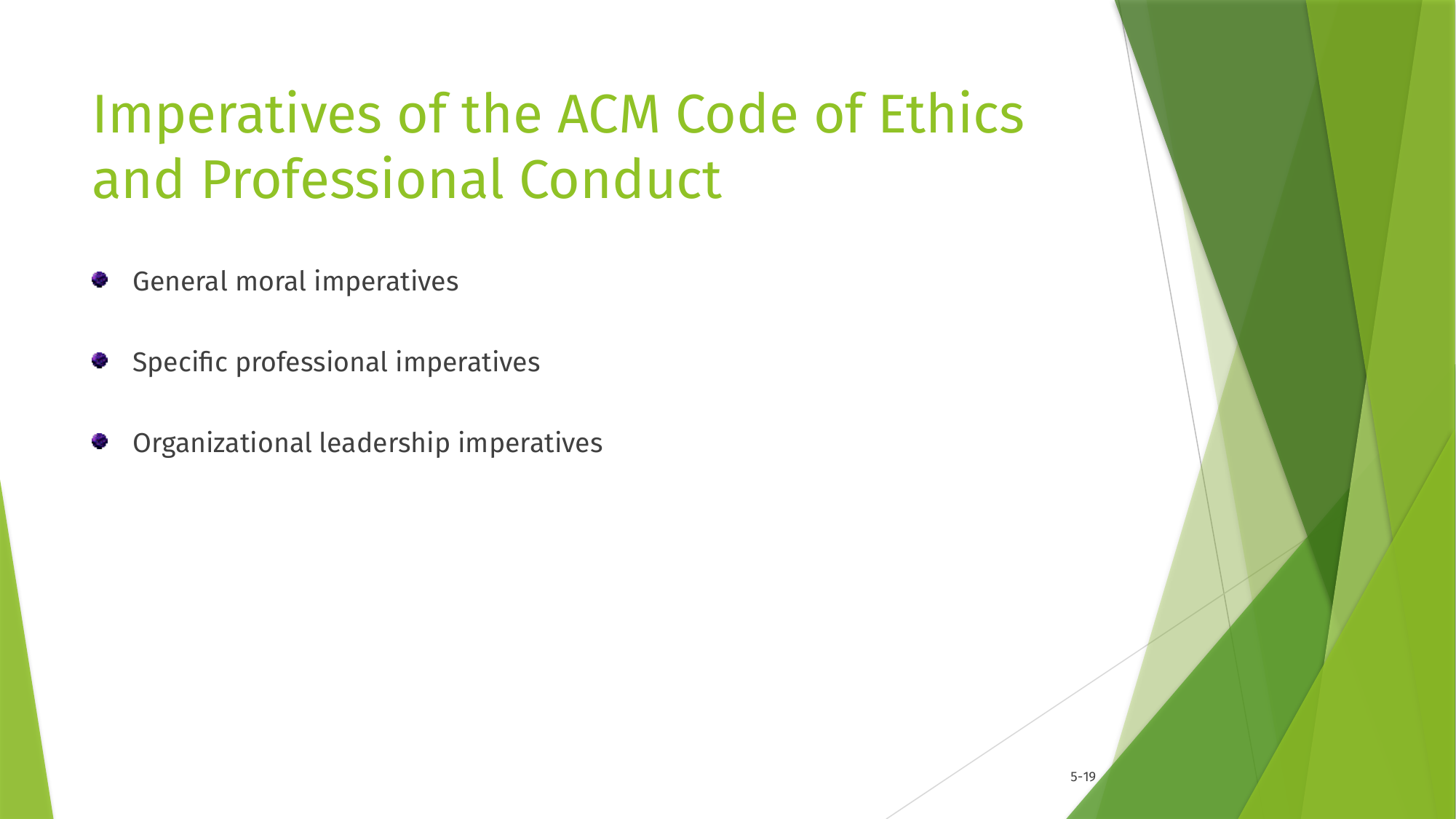

# Imperatives of the ACM Code of Ethics and Professional Conduct
General moral imperatives
Specific professional imperatives
Organizational leadership imperatives
				5-19